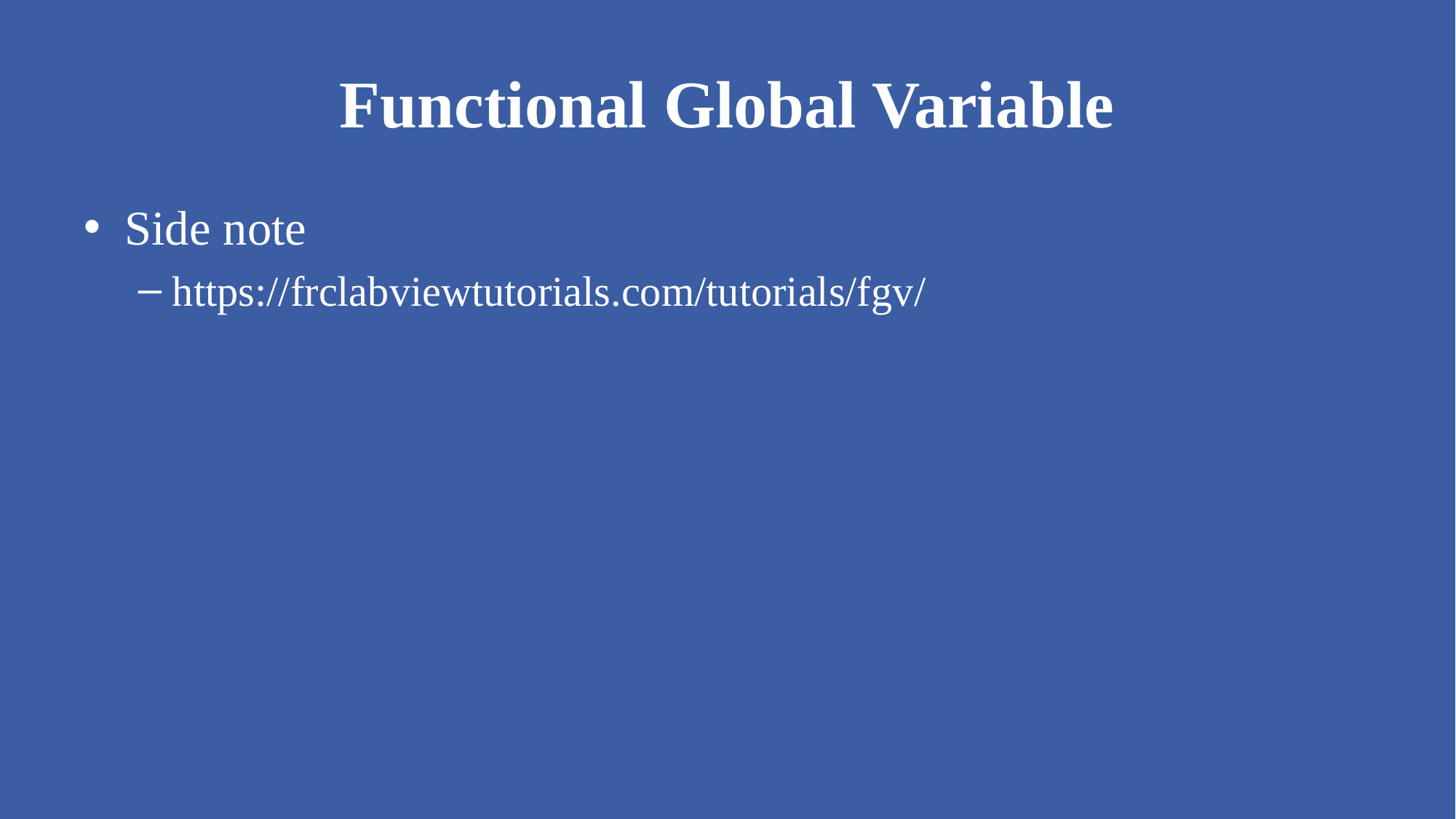

# Functional Global Variable
Side note
https://frclabviewtutorials.com/tutorials/fgv/